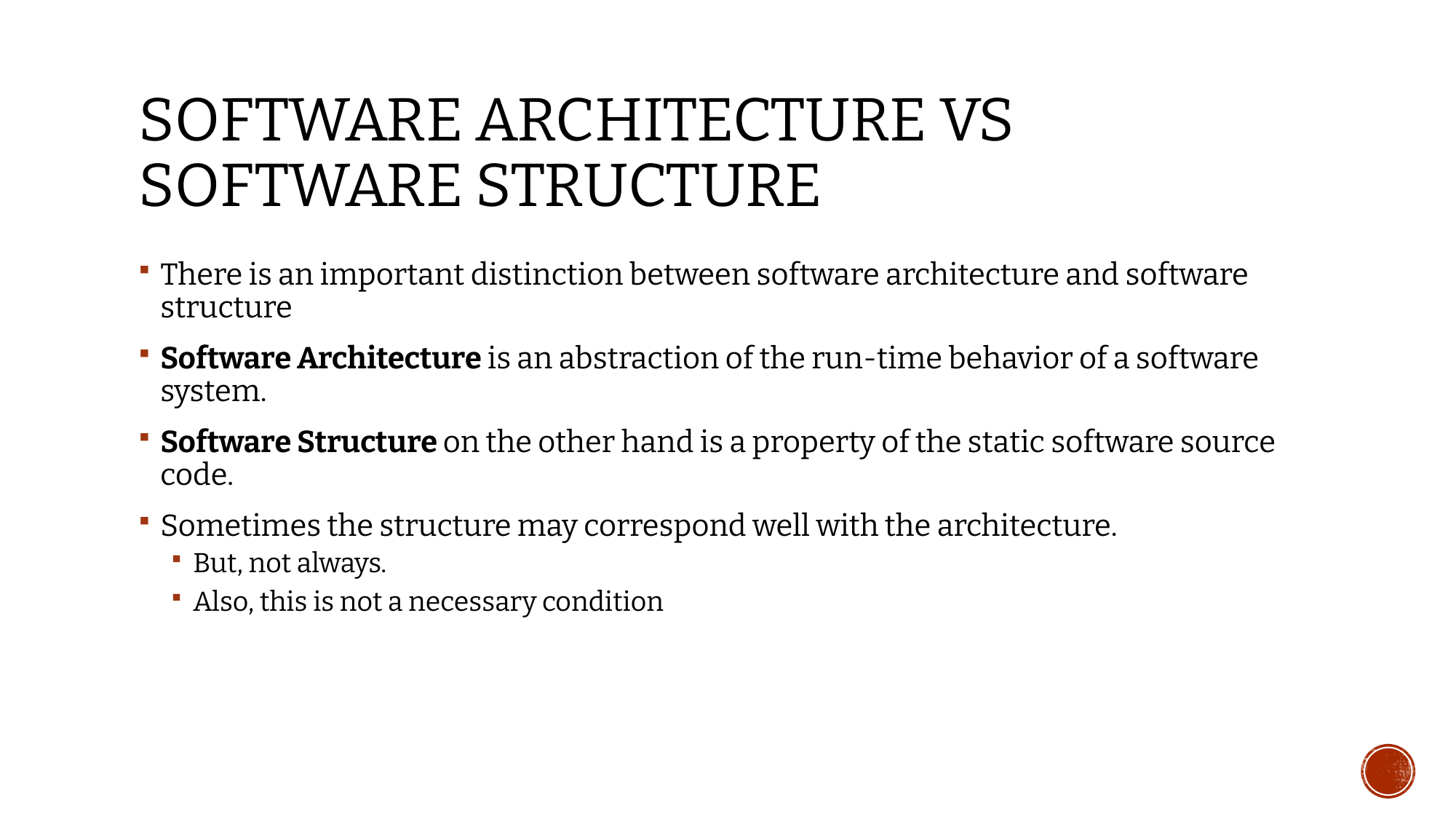

# Software architecture vs SOFTWARE structure
There is an important distinction between software architecture and software structure
Software Architecture is an abstraction of the run-time behavior of a software system.
Software Structure on the other hand is a property of the static software source code.
Sometimes the structure may correspond well with the architecture.
But, not always.
Also, this is not a necessary condition